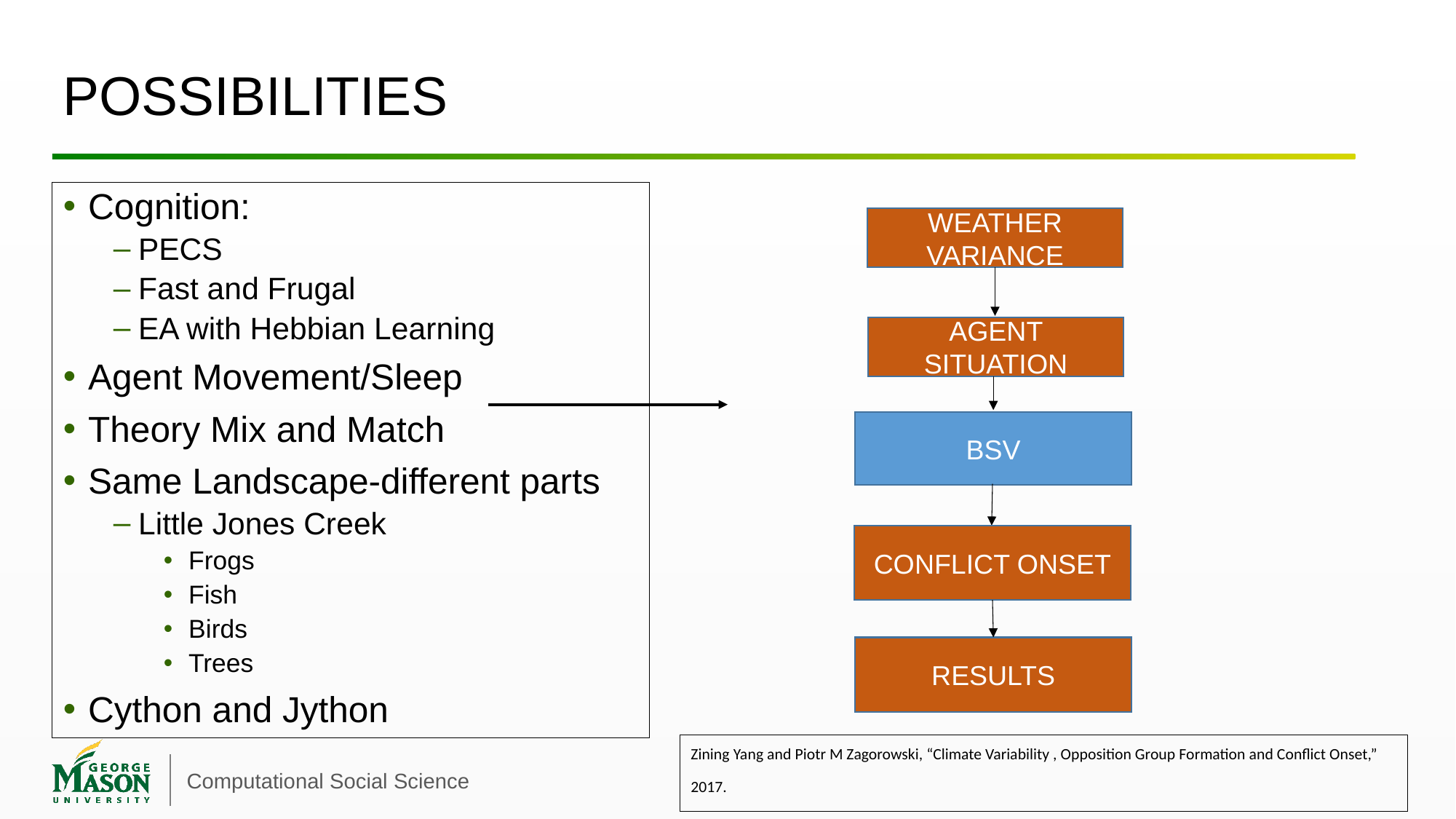

# Possibilities
Cognition:
PECS
Fast and Frugal
EA with Hebbian Learning
Agent Movement/Sleep
Theory Mix and Match
Same Landscape-different parts
Little Jones Creek
Frogs
Fish
Birds
Trees
Cython and Jython
WEATHER VARIANCE
AGENT SITUATION
BSV
CONFLICT ONSET
RESULTS
Zining Yang and Piotr M Zagorowski, “Climate Variability , Opposition Group Formation and Conflict Onset,” 2017.